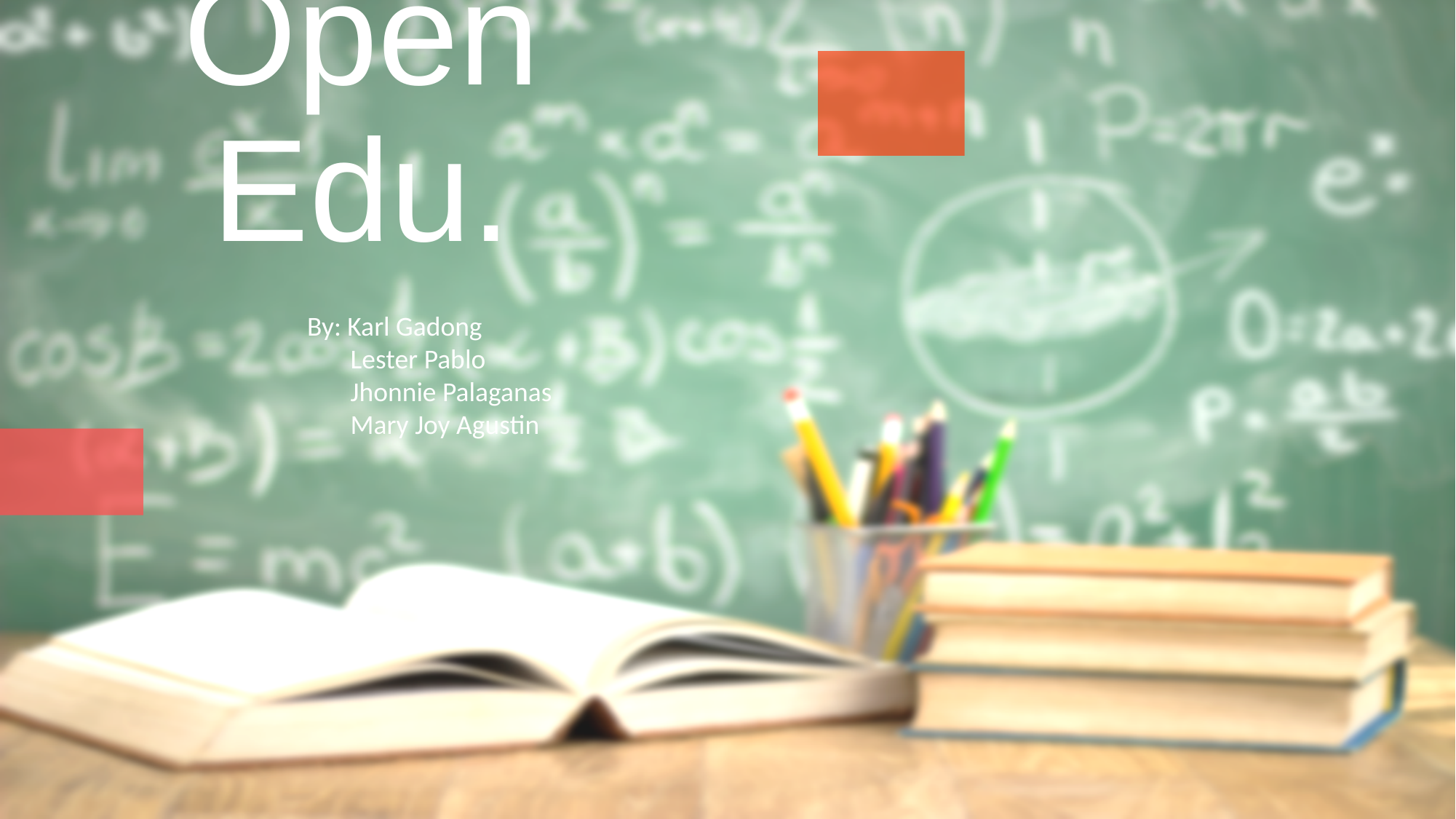

# Open Edu.
By: Karl Gadong
       Lester Pablo
       Jhonnie Palaganas
       Mary Joy Agustin